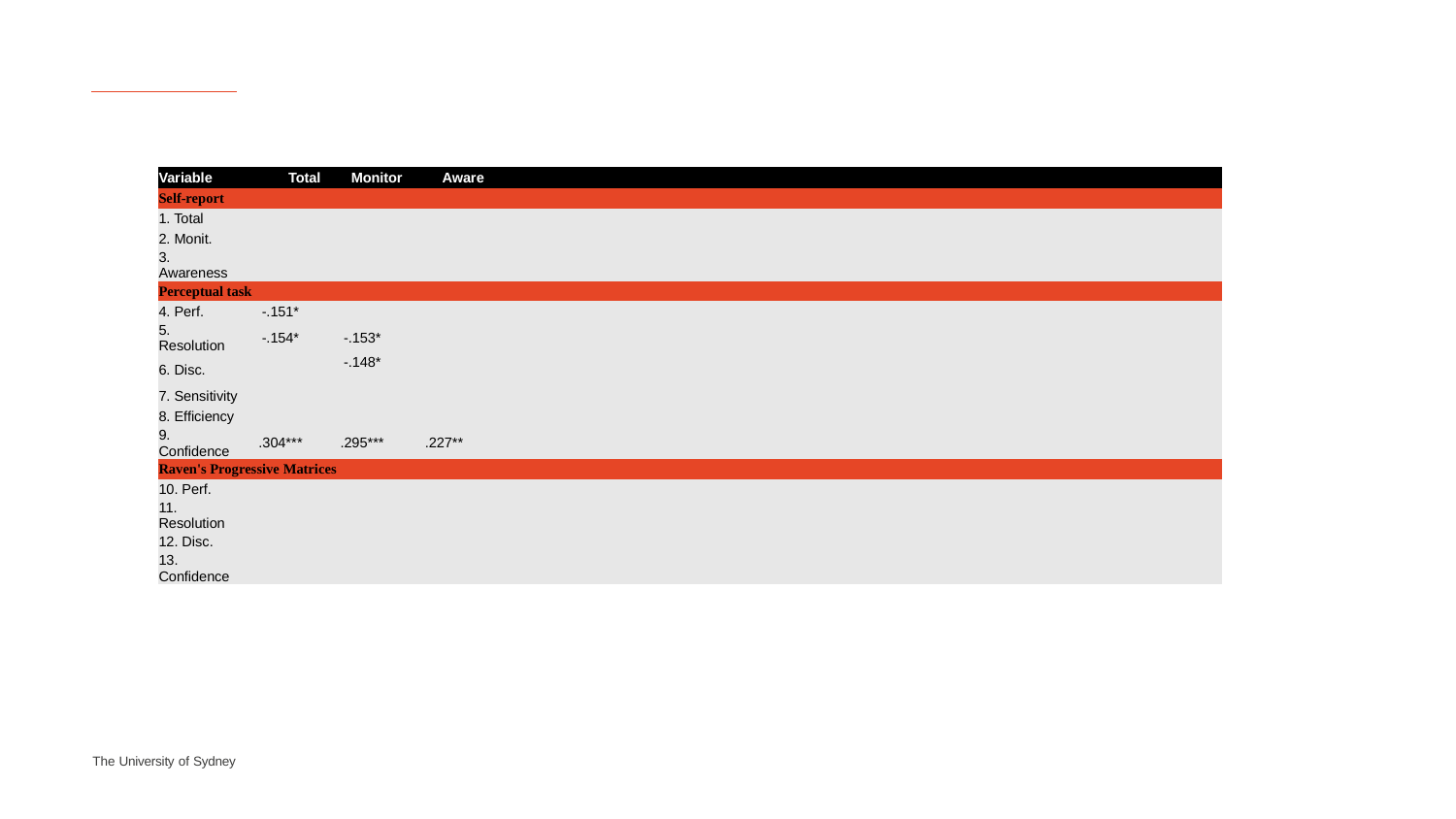

| Variable | Total | Monitor | Aware |  |  |  |  |  |  |  |  |  |
| --- | --- | --- | --- | --- | --- | --- | --- | --- | --- | --- | --- | --- |
| Self-report |  |  |  |  |  |  |  |  |  |  |  |  |
| 1. Total |  |  |  |  |  |  |  |  |  |  |  |  |
| 2. Monit. |  |  |  |  |  |  |  |  |  |  |  |  |
| 3. Awareness |  |  |  |  |  |  |  |  |  |  |  |  |
| Perceptual task |  |  |  |  |  |  |  |  |  |  |  |  |
| 4. Perf. | -.151\* |  |  |  |  |  |  |  |  |  |  |  |
| 5. Resolution | -.154\* | -.153\* |  |  |  |  |  |  |  |  |  |  |
| 6. Disc. |  | -.148\* |  |  |  |  |  |  |  |  |  |  |
| 7. Sensitivity |  |  |  |  |  |  |  |  |  |  |  |  |
| 8. Efficiency |  |  |  |  |  |  |  |  |  |  |  |  |
| 9. Confidence | .304\*\*\* | .295\*\*\* | .227\*\* |  |  |  |  |  |  |  |  |  |
| Raven's Progressive Matrices |  |  |  |  |  |  |  |  |  |  |  |  |
| 10. Perf. |  |  |  |  |  |  |  |  |  |  |  |  |
| 11. Resolution |  |  |  |  |  |  |  |  |  |  |  |  |
| 12. Disc. |  |  |  |  |  |  |  |  |  |  |  |  |
| 13. Confidence |  |  |  |  |  |  |  |  |  |  |  |  |